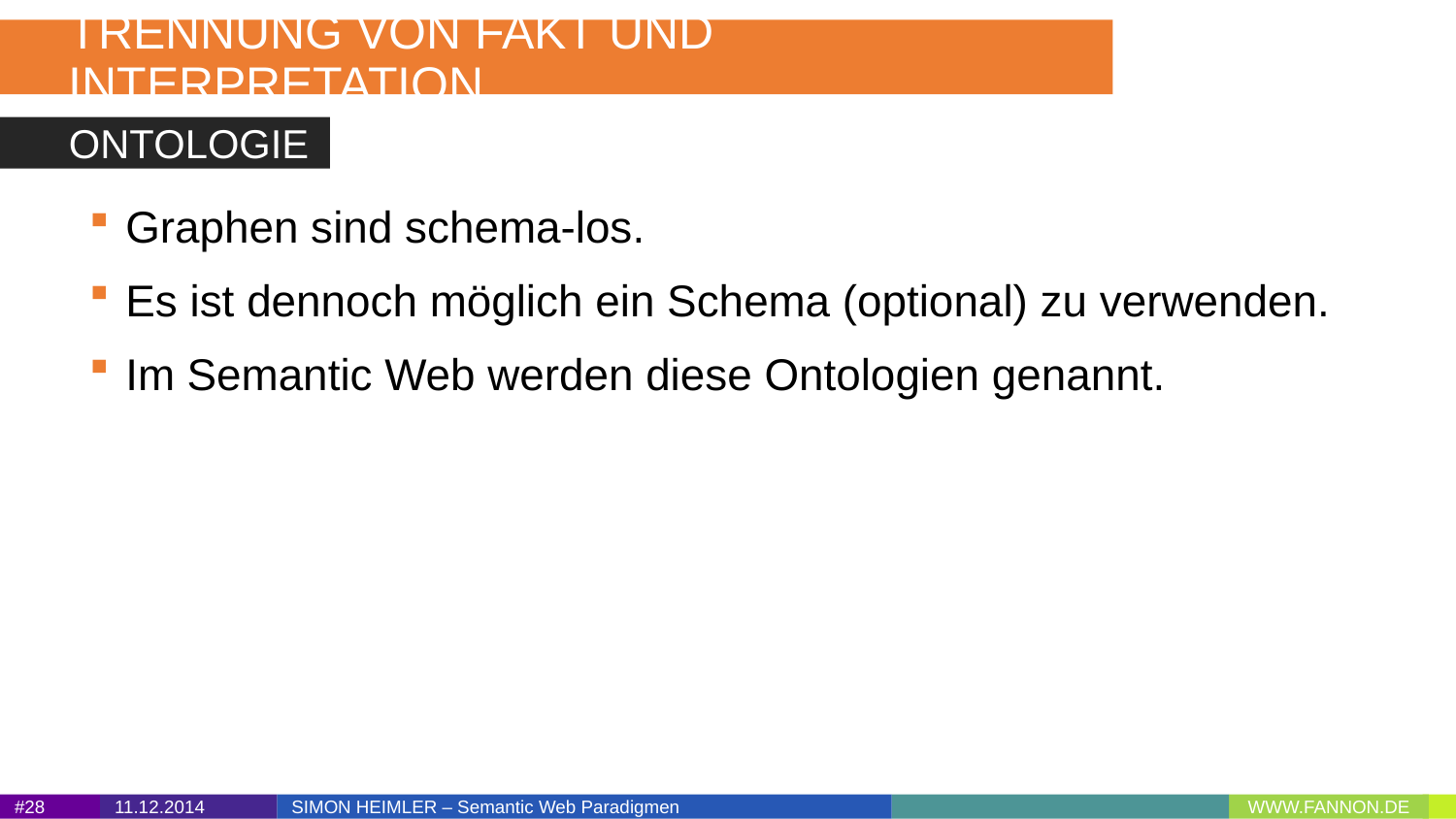

TRENNUNG VON FAKT UND INTERPRETATION
ONTOLOGIE

Graphen sind schema-los.
Es ist dennoch möglich ein Schema (optional) zu verwenden.
Im Semantic Web werden diese Ontologien genannt.